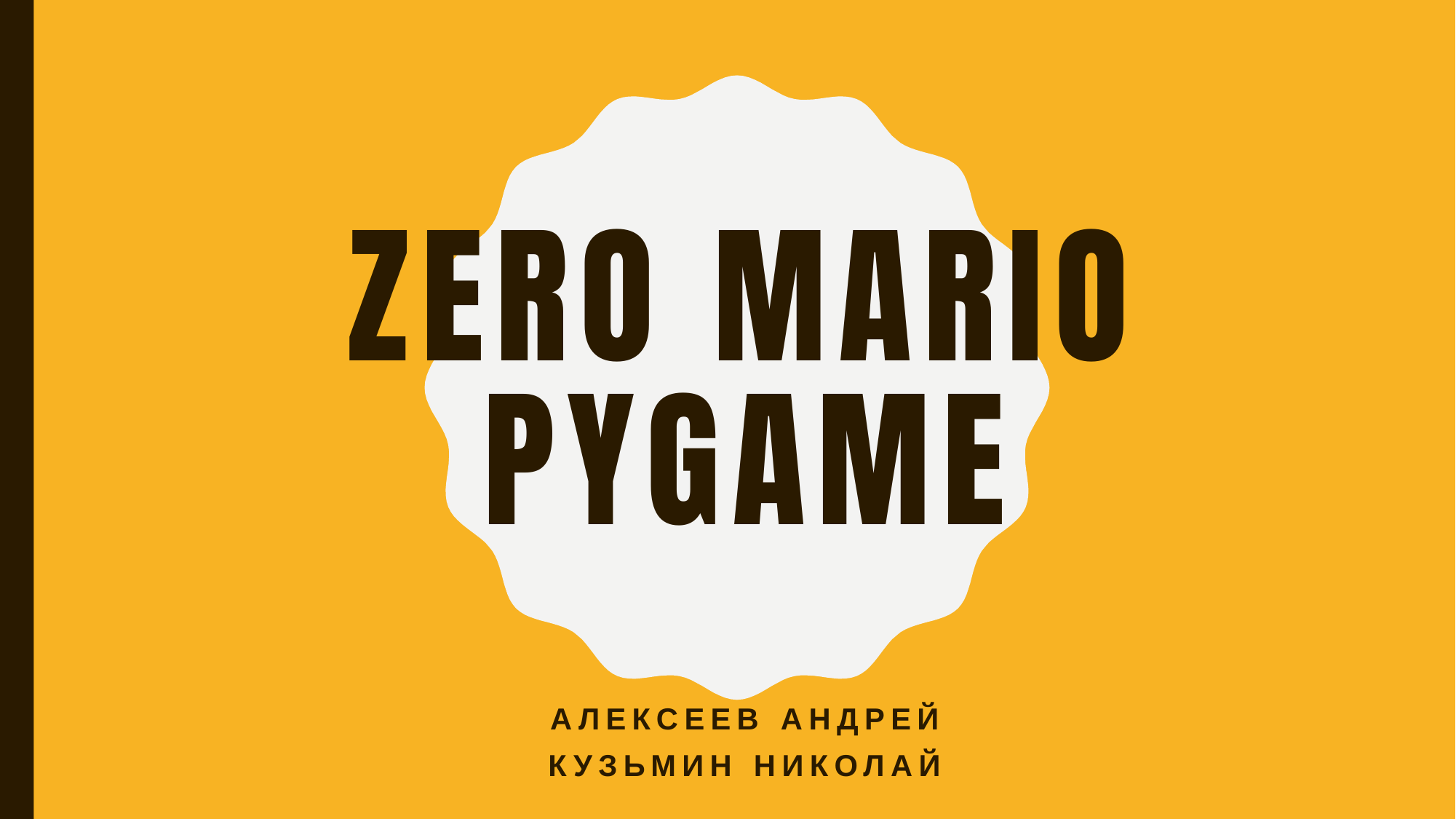

# Zero Mario PYGAME
Алексеев андрей
Кузьмин николай